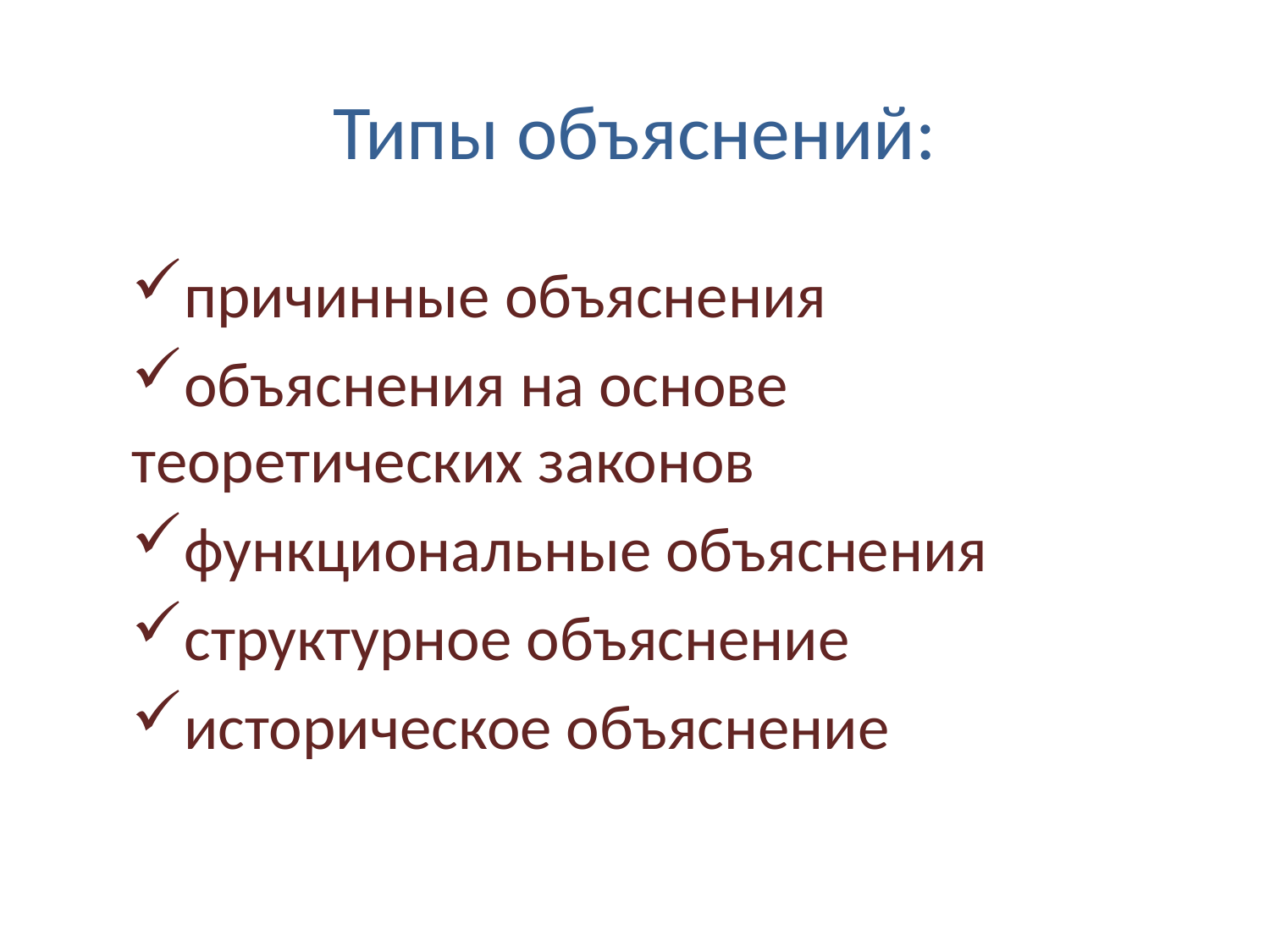

# Типы объяснений:
причинные объяснения
объяснения на основе 	теоретических законов
функциональные объяснения
структурное объяснение
историческое объяснение